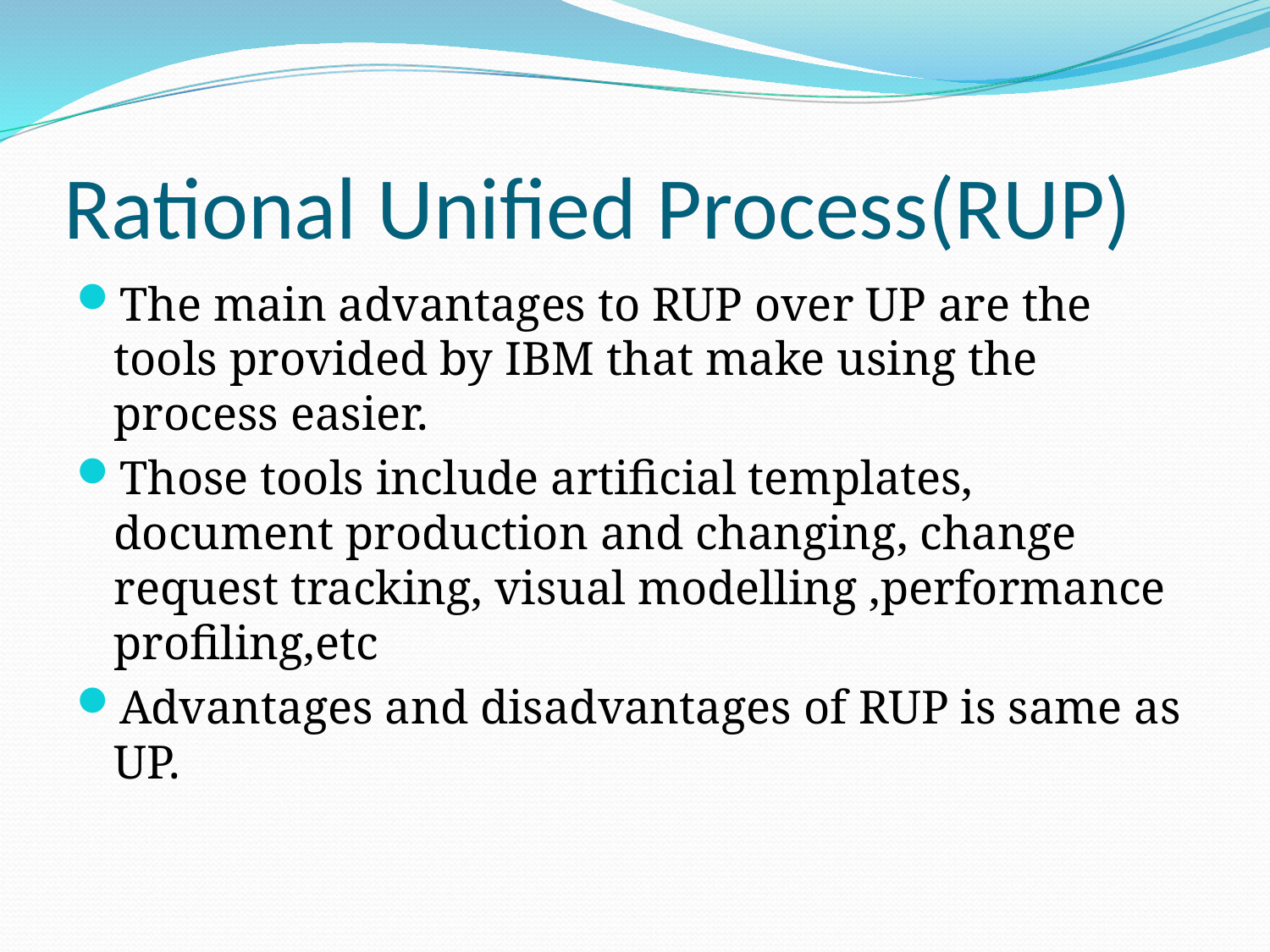

# Rational Unified Process(RUP)
The main advantages to RUP over UP are the tools provided by IBM that make using the process easier.
Those tools include artificial templates, document production and changing, change request tracking, visual modelling ,performance profiling,etc
Advantages and disadvantages of RUP is same as UP.